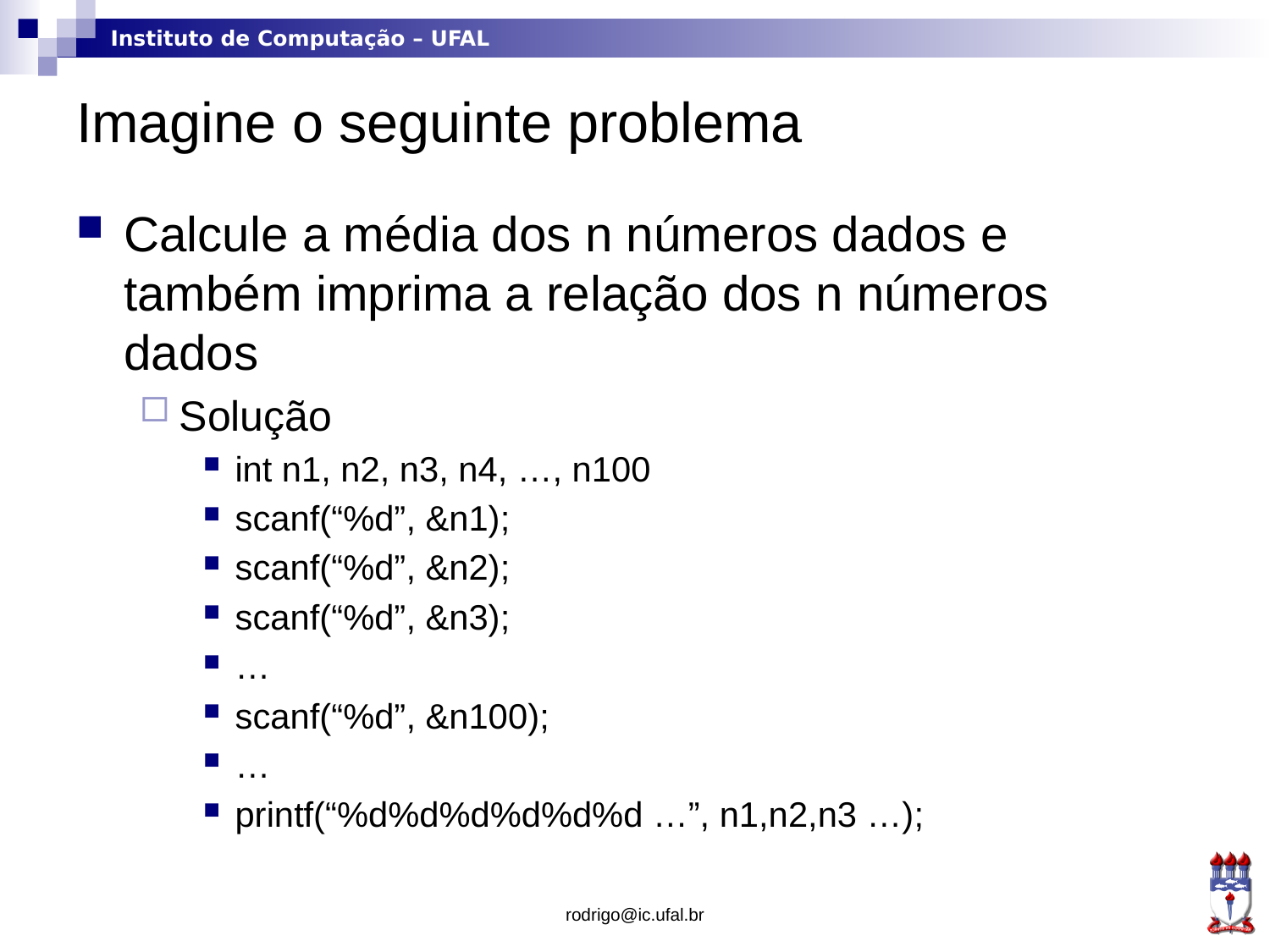

# Imagine o seguinte problema
Calcule a média dos n números dados e também imprima a relação dos n números dados
Solução
int n1, n2, n3, n4, …, n100
scanf(“%d”, &n1);
scanf(“%d”, &n2);
scanf(“%d”, &n3);
…
scanf(“%d”, &n100);
…
printf(“%d%d%d%d%d%d …”, n1,n2,n3 …);
rodrigo@ic.ufal.br